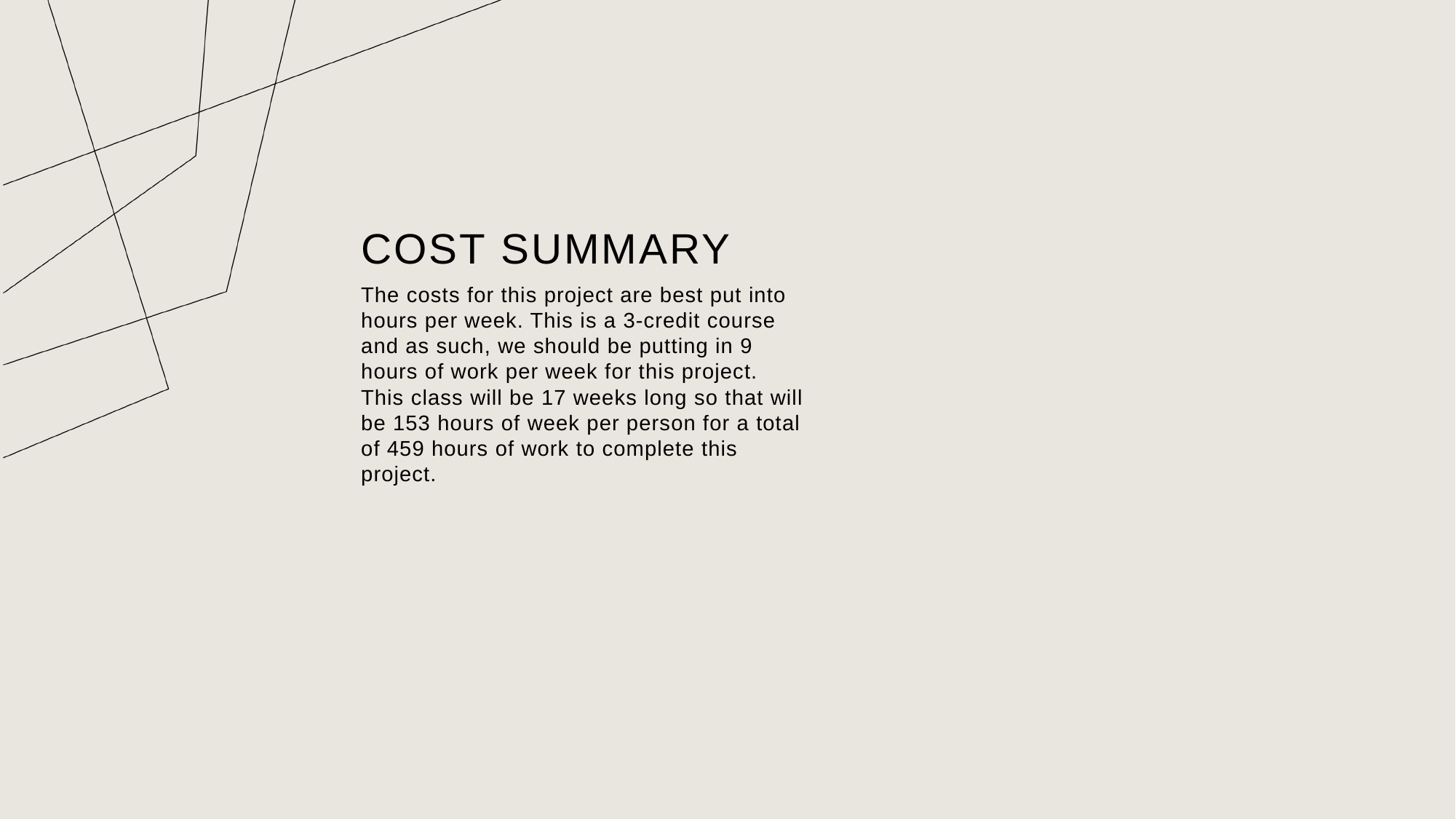

# Cost summary
The costs for this project are best put into hours per week. This is a 3-credit course and as such, we should be putting in 9 hours of work per week for this project. This class will be 17 weeks long so that will be 153 hours of week per person for a total of 459 hours of work to complete this project.